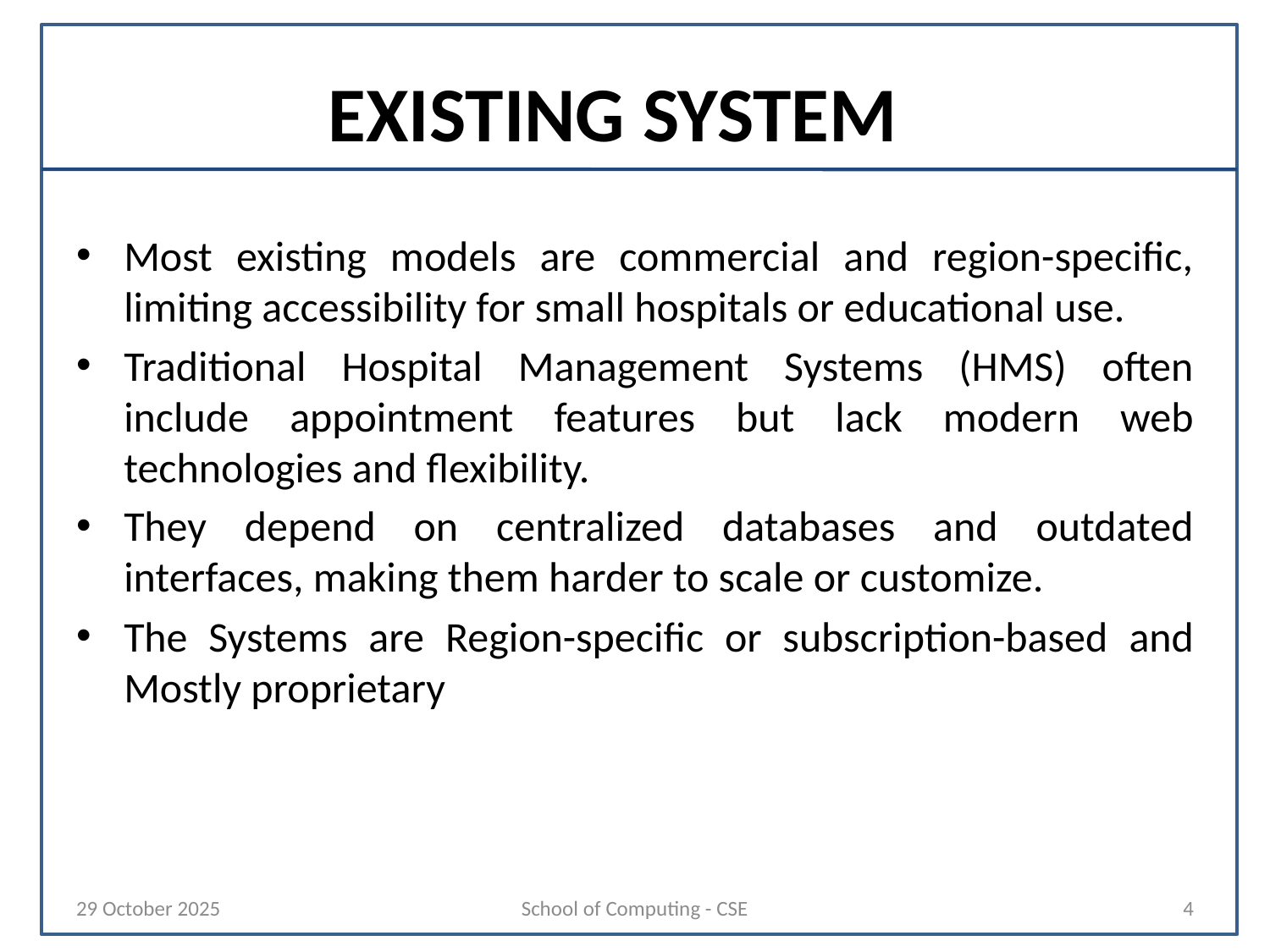

# EXISTING SYSTEM
Most existing models are commercial and region-specific, limiting accessibility for small hospitals or educational use.
Traditional Hospital Management Systems (HMS) often include appointment features but lack modern web technologies and flexibility.
They depend on centralized databases and outdated interfaces, making them harder to scale or customize.
The Systems are Region-specific or subscription-based and Mostly proprietary
29 October 2025
School of Computing - CSE
4